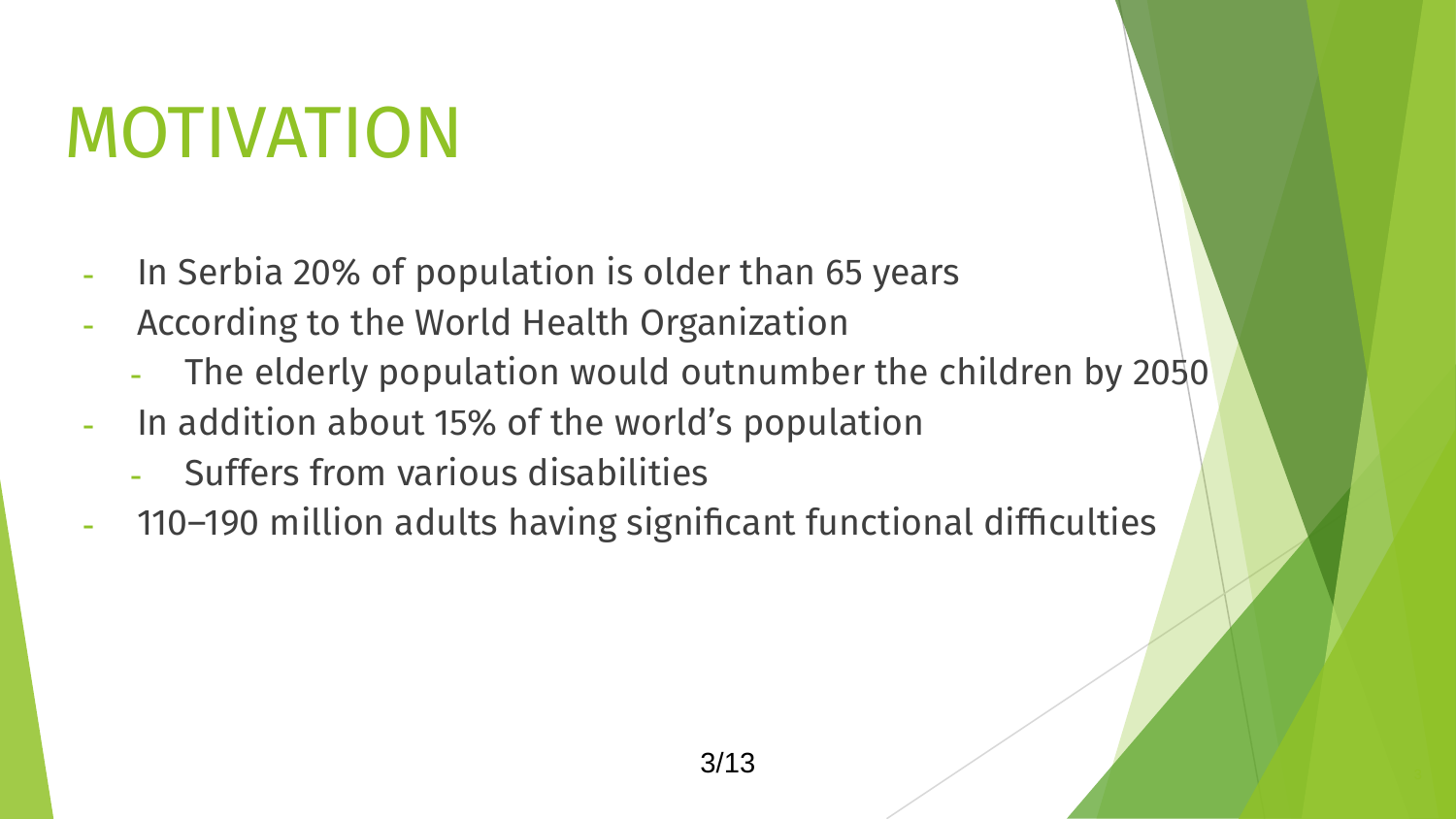

# MOTIVATION

In Serbia 20% of population is older than 65 years
According to the World Health Organization
The elderly population would outnumber the children by 2050
In addition about 15% of the world’s population
Suffers from various disabilities
110–190 million adults having significant functional difficulties
3/13
3